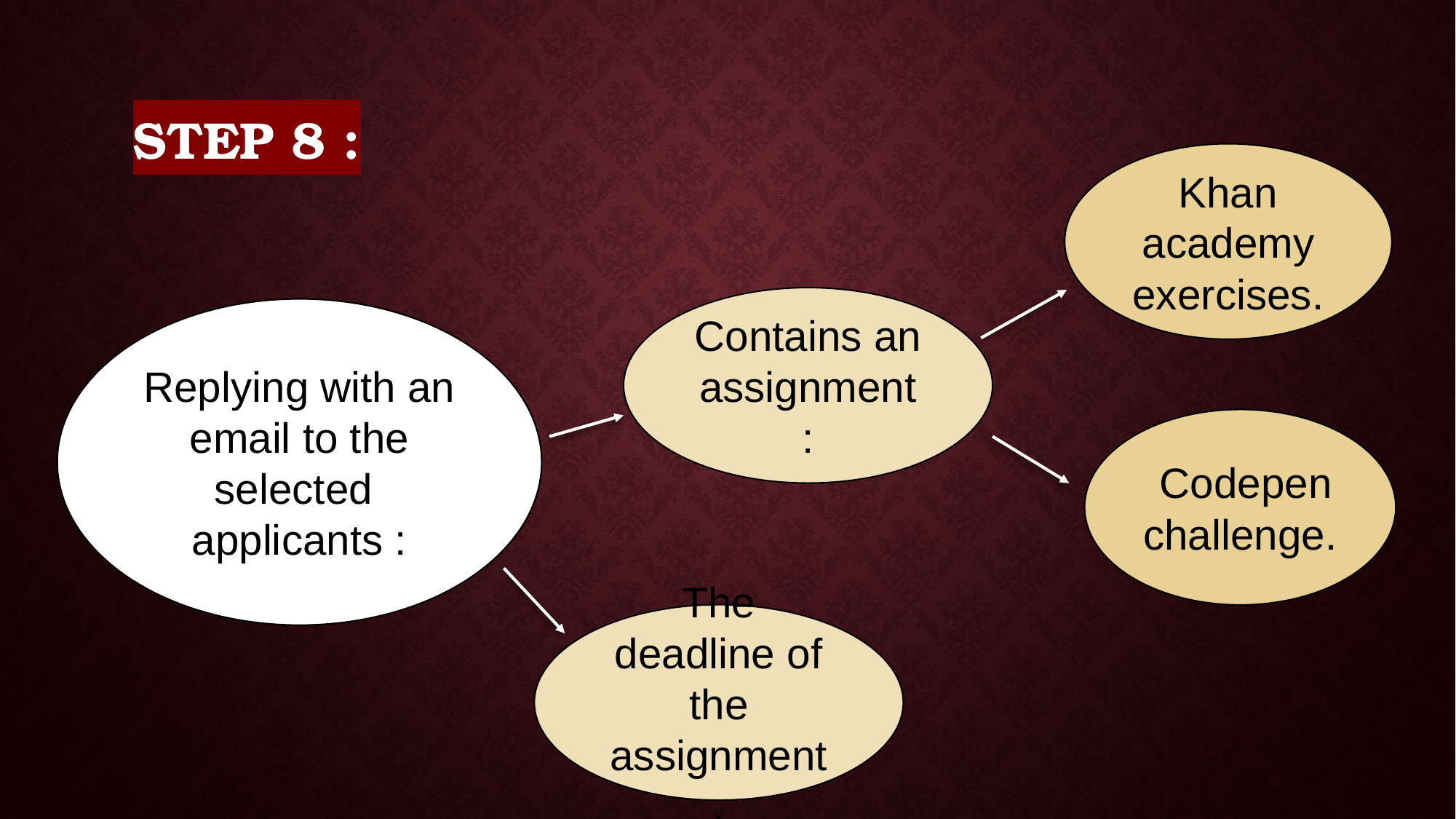

# Step 8 :
Khan academy exercises.
Contains an assignment :
Replying with an email to the selected  applicants :
 Codepen challenge.
The deadline of the assignment .